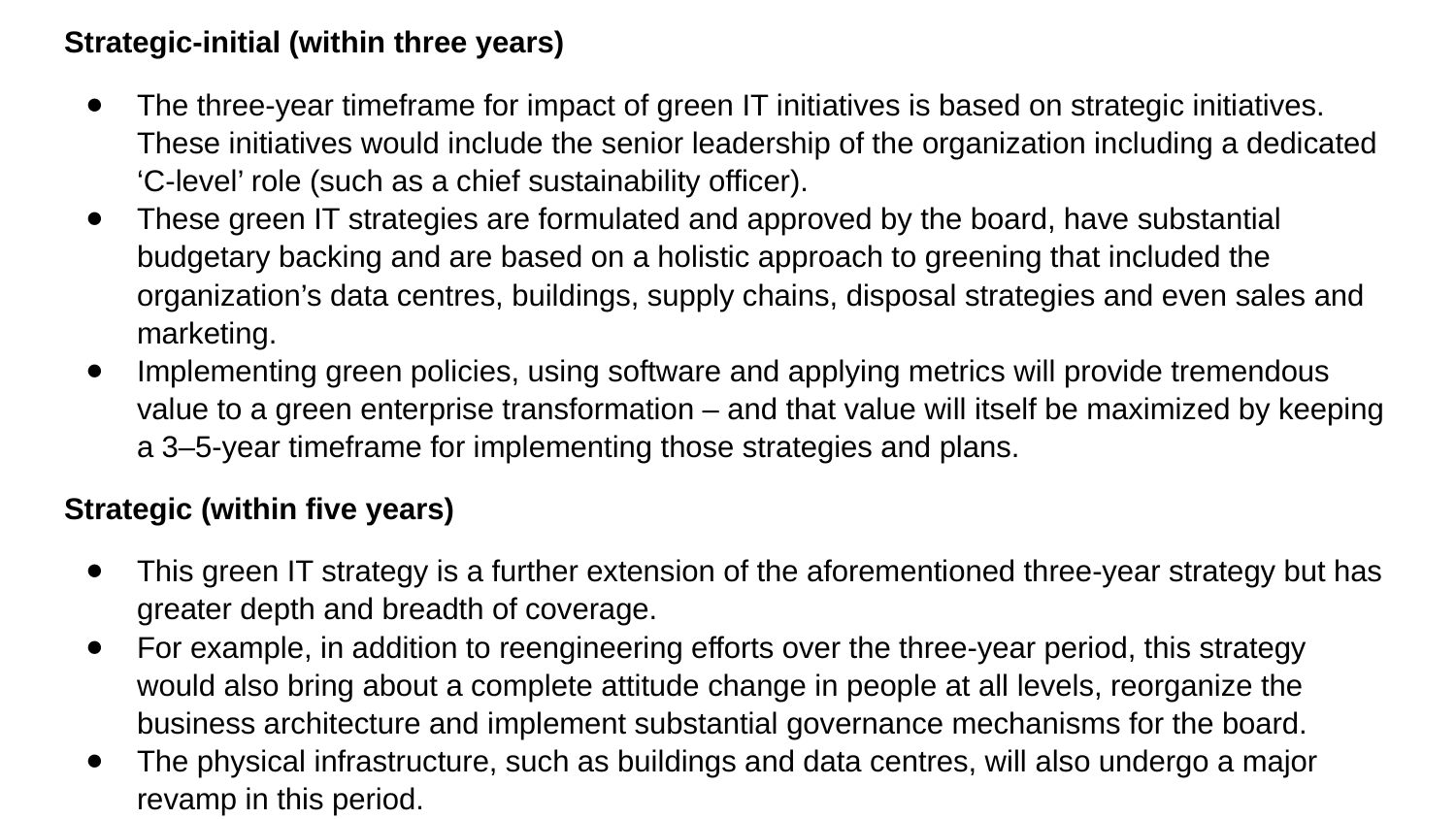

Strategic-initial (within three years)
The three-year timeframe for impact of green IT initiatives is based on strategic initiatives. These initiatives would include the senior leadership of the organization including a dedicated ‘C-level’ role (such as a chief sustainability officer).
These green IT strategies are formulated and approved by the board, have substantial budgetary backing and are based on a holistic approach to greening that included the organization’s data centres, buildings, supply chains, disposal strategies and even sales and marketing.
Implementing green policies, using software and applying metrics will provide tremendous value to a green enterprise transformation – and that value will itself be maximized by keeping a 3–5-year timeframe for implementing those strategies and plans.
Strategic (within five years)
This green IT strategy is a further extension of the aforementioned three-year strategy but has greater depth and breadth of coverage.
For example, in addition to reengineering efforts over the three-year period, this strategy would also bring about a complete attitude change in people at all levels, reorganize the business architecture and implement substantial governance mechanisms for the board.
The physical infrastructure, such as buildings and data centres, will also undergo a major revamp in this period.